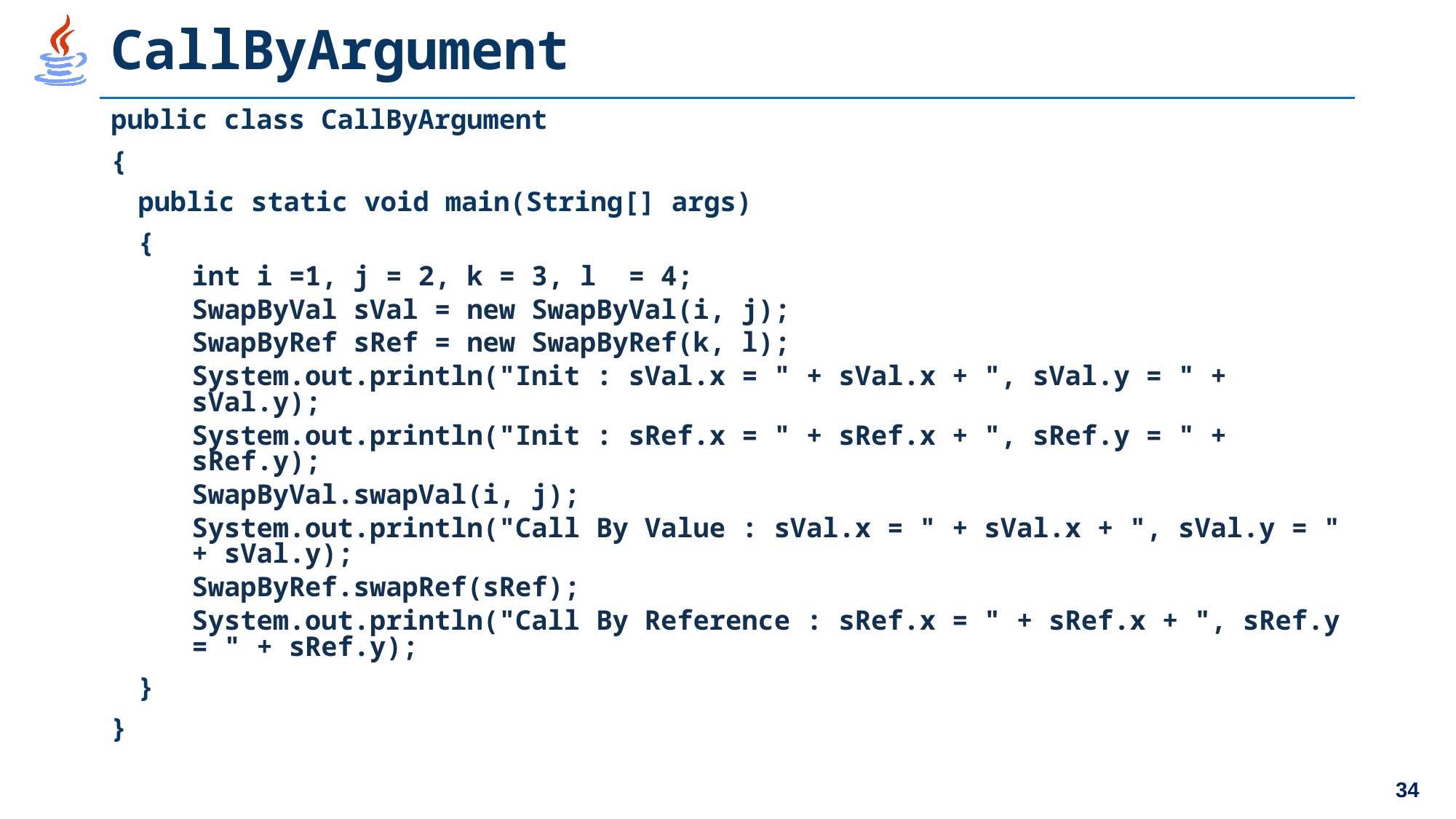

# CallByArgument
public class CallByArgument
{
	public static void main(String[] args)
	{
		int i =1, j = 2, k = 3, l  = 4;
		SwapByVal sVal = new SwapByVal(i, j);
		SwapByRef sRef = new SwapByRef(k, l);
		System.out.println("Init : sVal.x = " + sVal.x + ", sVal.y = " + sVal.y);
		System.out.println("Init : sRef.x = " + sRef.x + ", sRef.y = " + sRef.y);
		SwapByVal.swapVal(i, j);
		System.out.println("Call By Value : sVal.x = " + sVal.x + ", sVal.y = " + sVal.y);
		SwapByRef.swapRef(sRef);
		System.out.println("Call By Reference : sRef.x = " + sRef.x + ", sRef.y = " + sRef.y);
	}
}
34